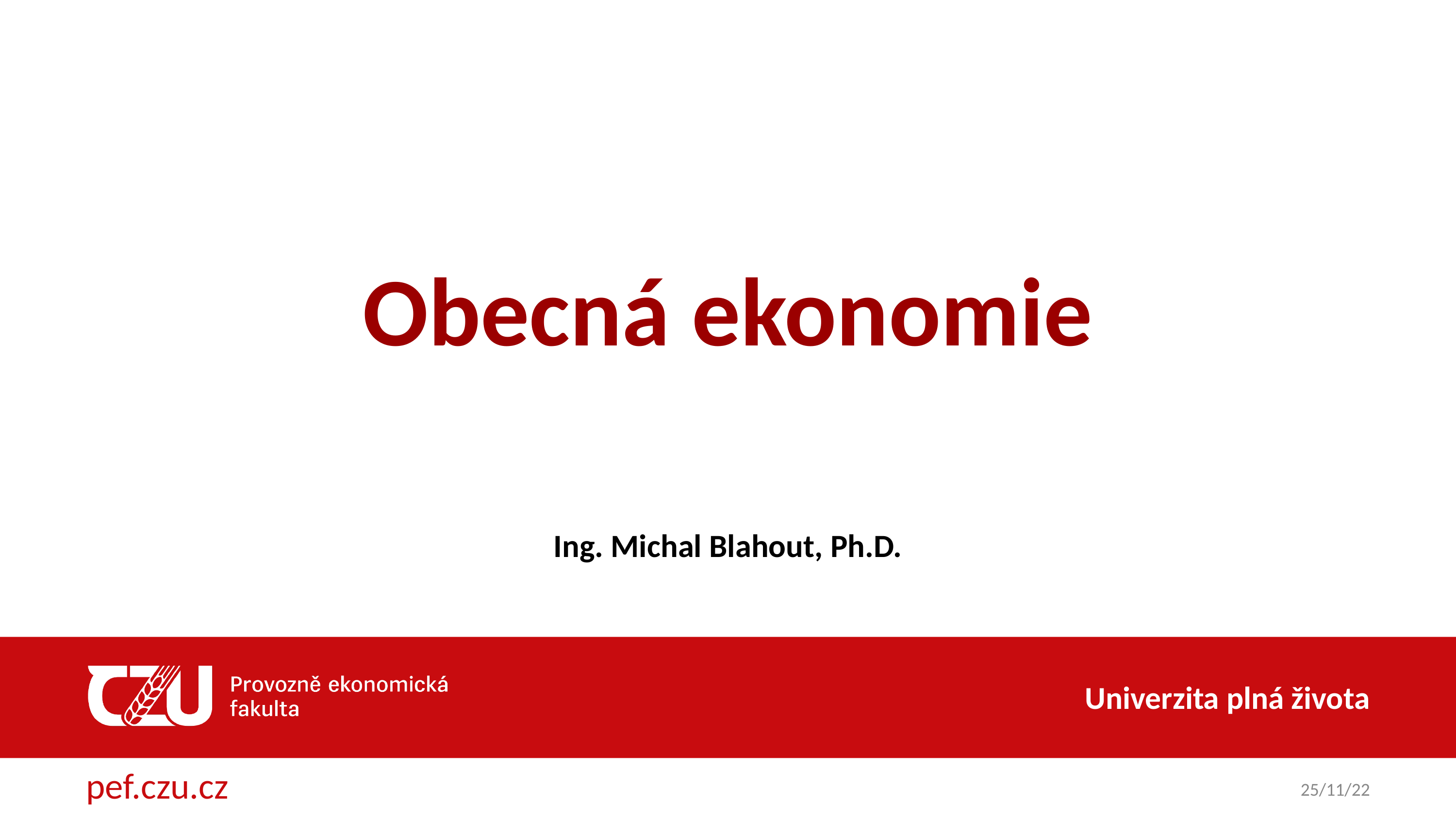

Obecná ekonomie
Ing. Michal Blahout, Ph.D.
25/11/22